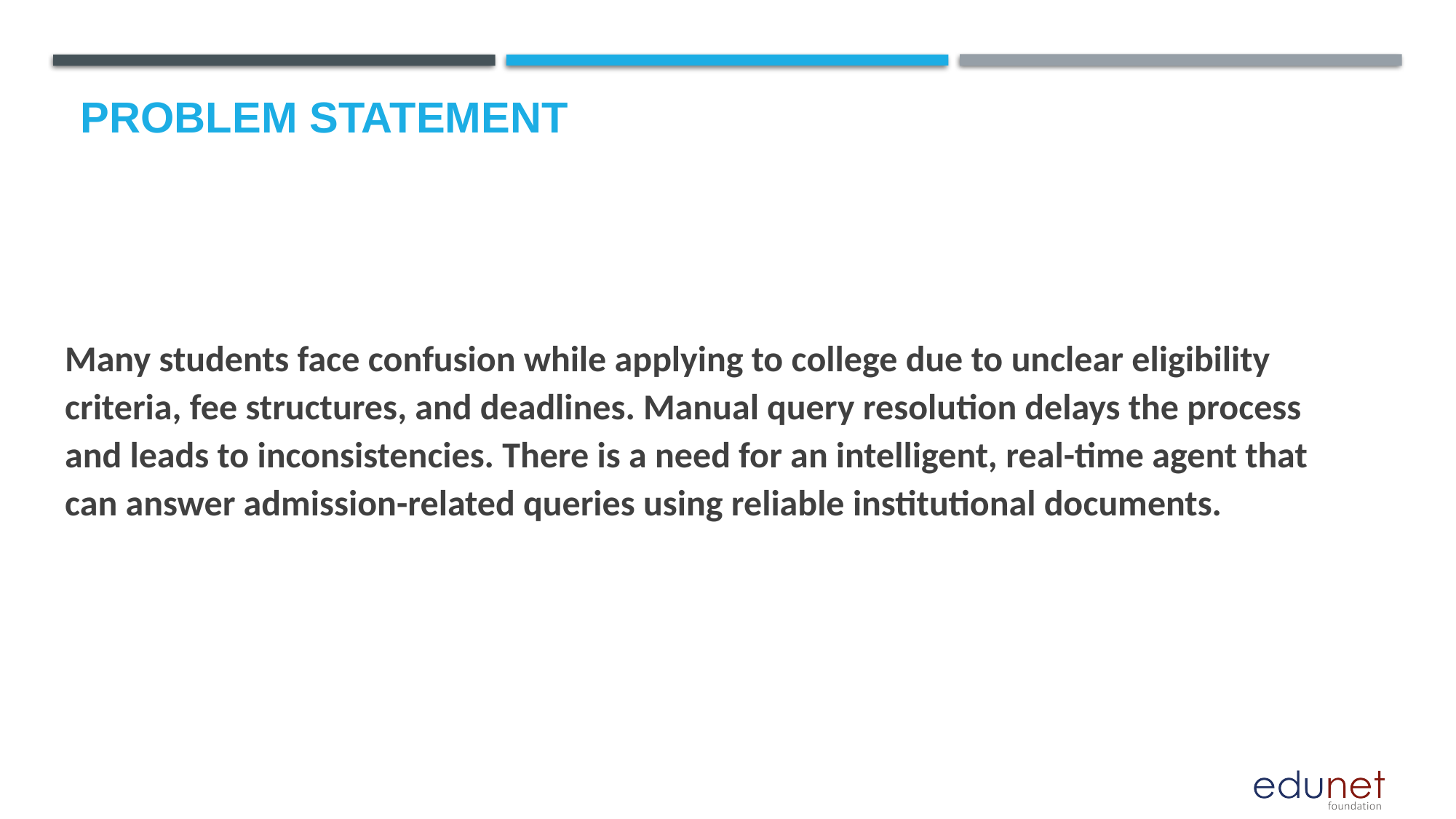

# Problem Statement
Many students face confusion while applying to college due to unclear eligibility criteria, fee structures, and deadlines. Manual query resolution delays the process and leads to inconsistencies. There is a need for an intelligent, real-time agent that can answer admission-related queries using reliable institutional documents.